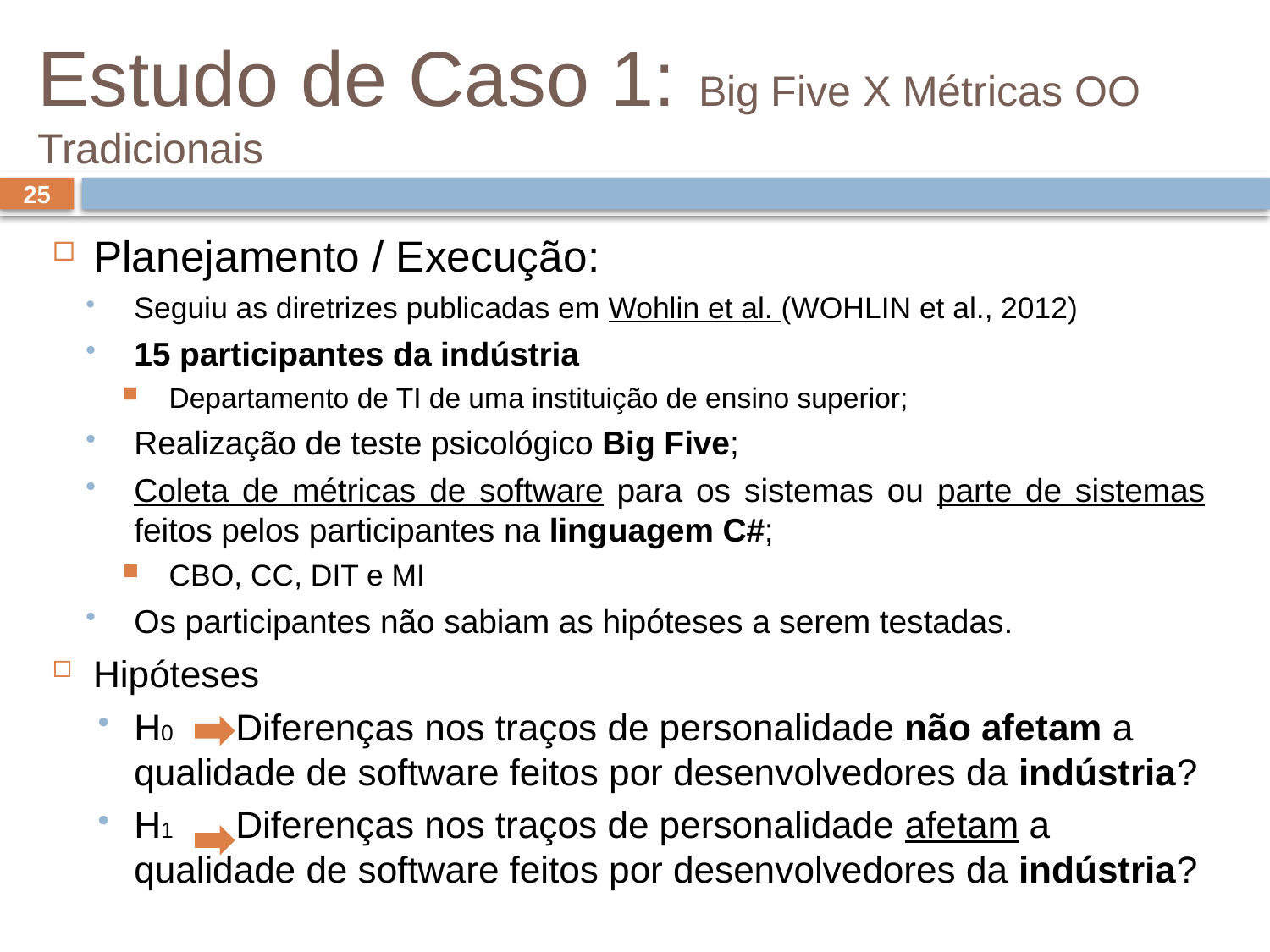

# Estudo de Caso 1: Big Five X Métricas OO Tradicionais
25
Planejamento / Execução:
Seguiu as diretrizes publicadas em Wohlin et al. (WOHLIN et al., 2012)
15 participantes da indústria
Departamento de TI de uma instituição de ensino superior;
Realização de teste psicológico Big Five;
Coleta de métricas de software para os sistemas ou parte de sistemas feitos pelos participantes na linguagem C#;
CBO, CC, DIT e MI
Os participantes não sabiam as hipóteses a serem testadas.
Hipóteses
H0      Diferenças nos traços de personalidade não afetam a qualidade de software feitos por desenvolvedores da indústria?
H1      Diferenças nos traços de personalidade afetam a qualidade de software feitos por desenvolvedores da indústria?